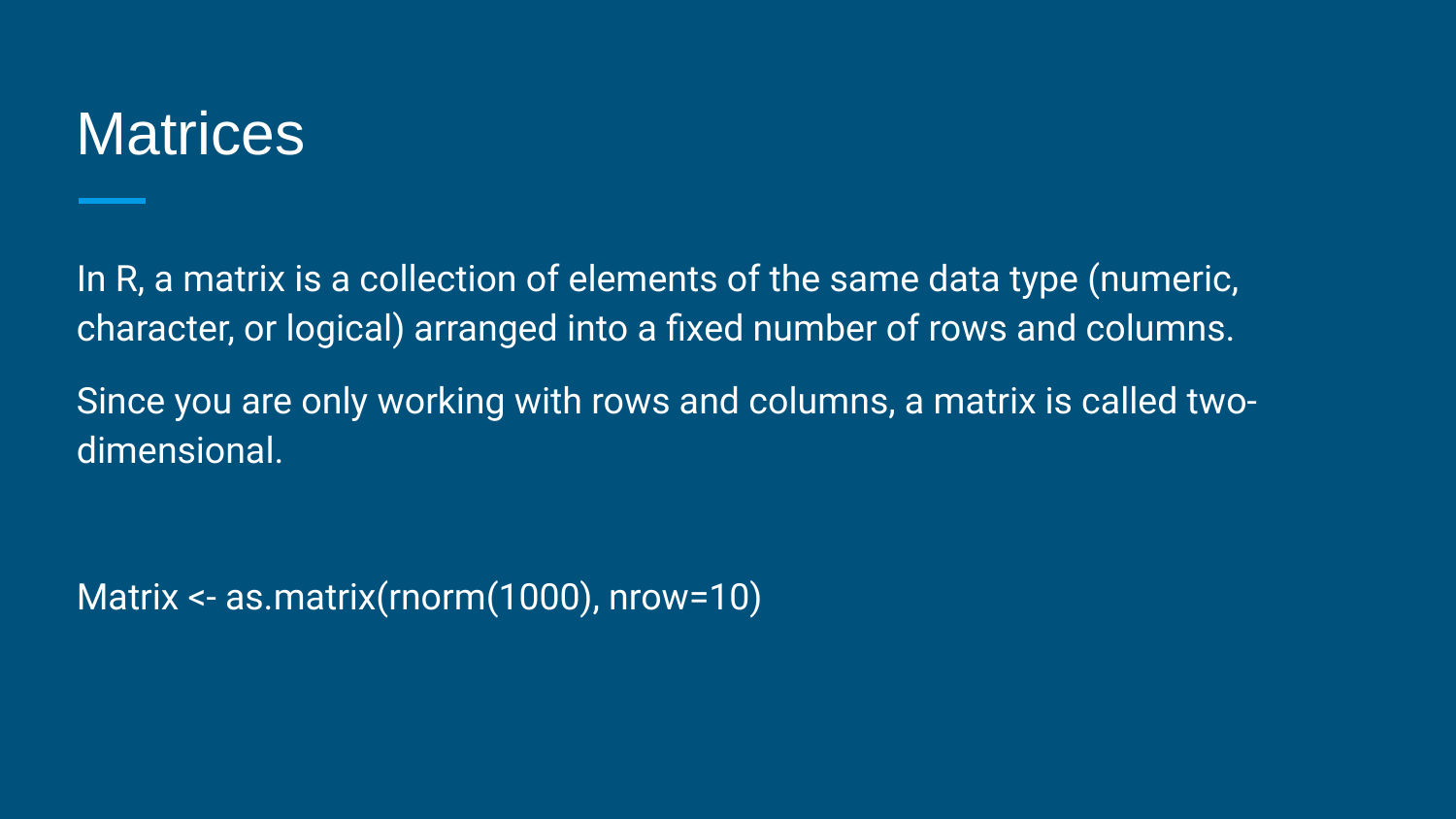

# Matrices
In R, a matrix is a collection of elements of the same data type (numeric, character, or logical) arranged into a fixed number of rows and columns.
Since you are only working with rows and columns, a matrix is called two-dimensional.

Matrix <- as.matrix(rnorm(1000), nrow=10)